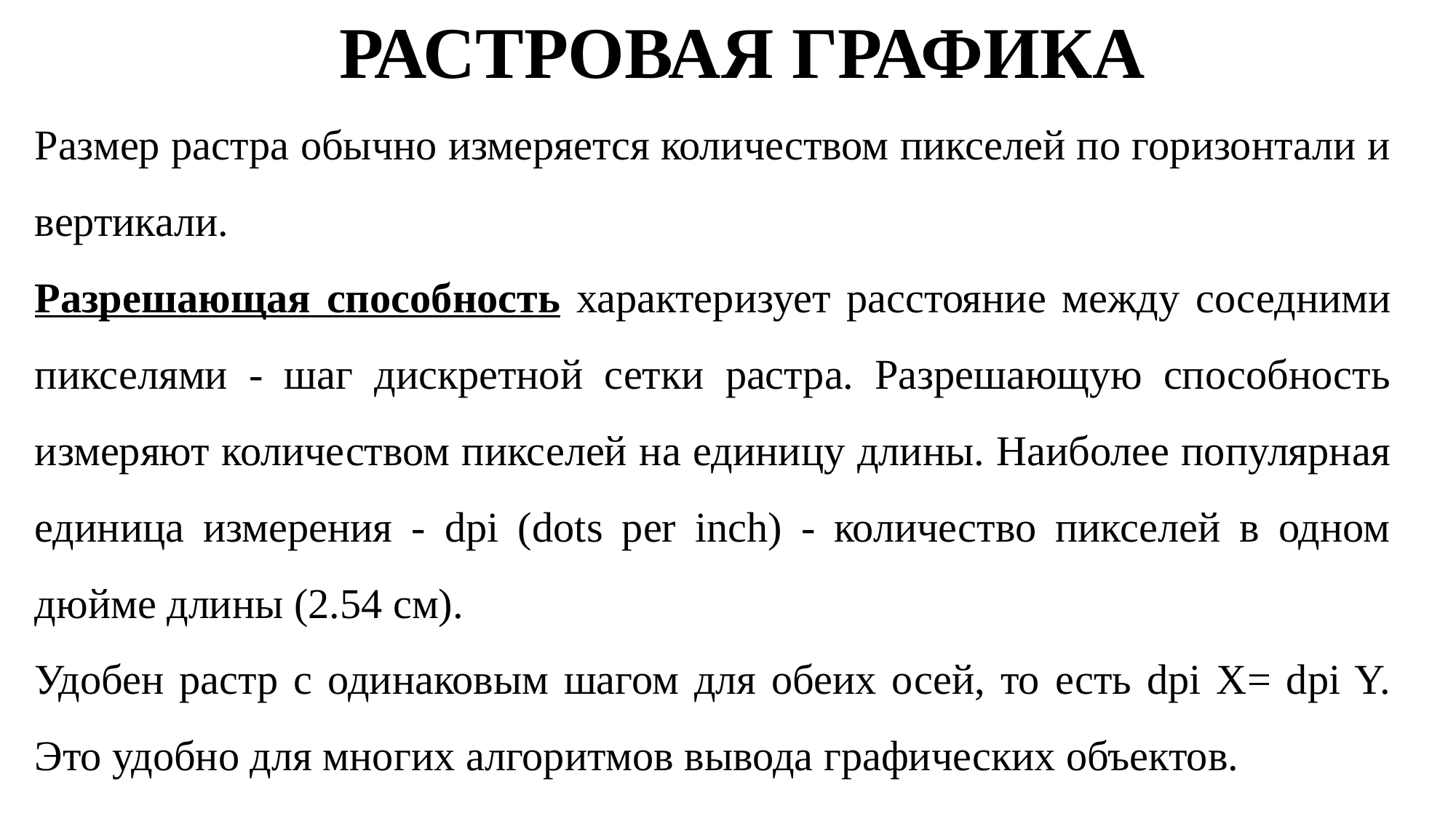

РАСТРОВАЯ ГРАФИКА
Размер растра обычно измеряется количеством пикселей по горизонтали и вертикали.
Разрешающая способность характеризует расстояние между соседними пикселями - шаг дискретной сетки растра. Разрешающую способность измеряют количеством пикселей на единицу длины. Наиболее популярная единица измерения - dpi (dots per inch) - количество пикселей в одном дюйме длины (2.54 см).
Удобен растр с одинаковым шагом для обеих осей, то есть dpi X= dpi Y. Это удобно для многих алгоритмов вывода графических объектов.